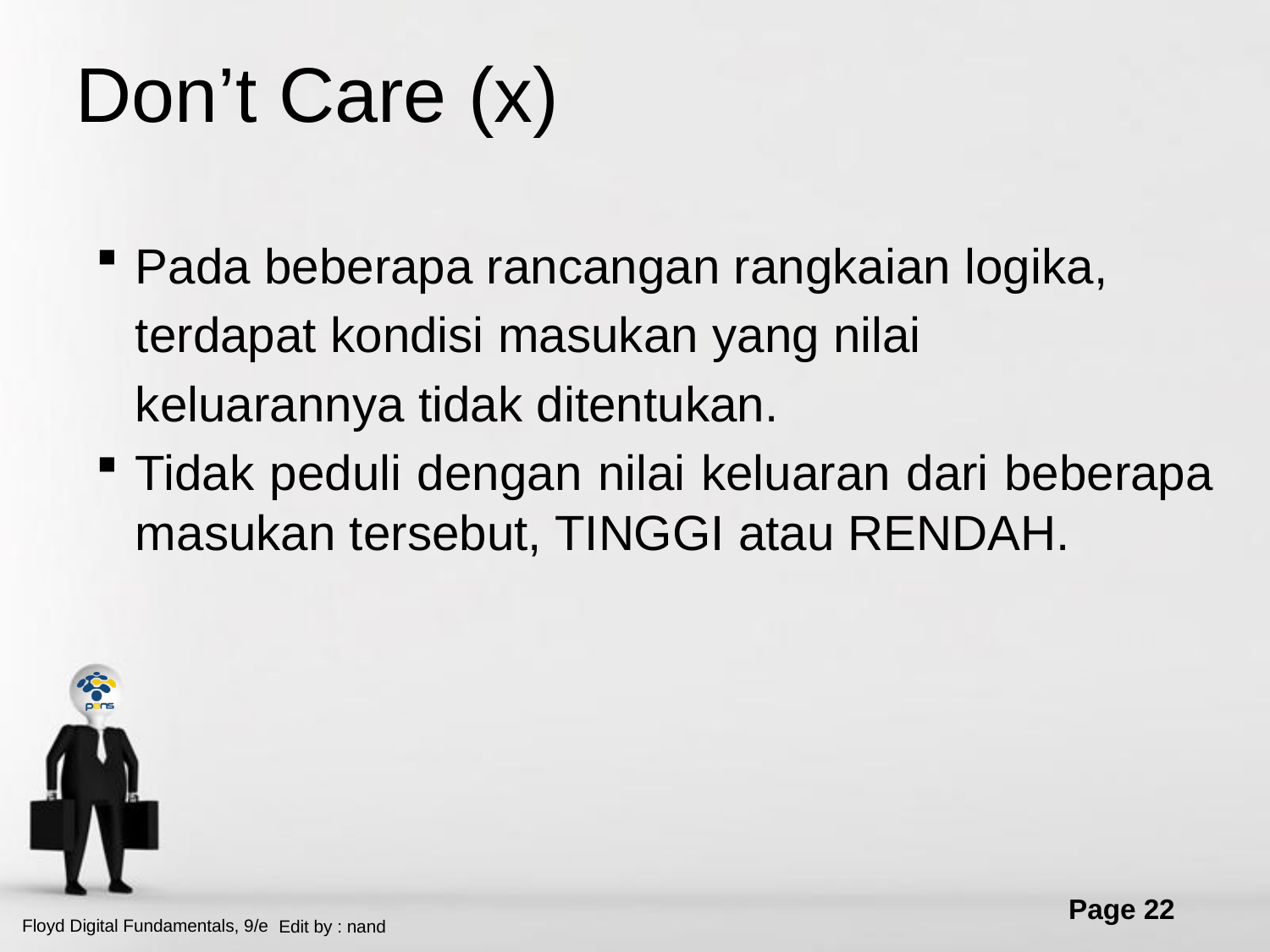

# Don’t Care (x)

Pada beberapa rancangan rangkaian logika,
terdapat kondisi masukan yang nilai
keluarannya tidak ditentukan.
Tidak peduli dengan nilai keluaran dari beberapa masukan tersebut, TINGGI atau RENDAH.